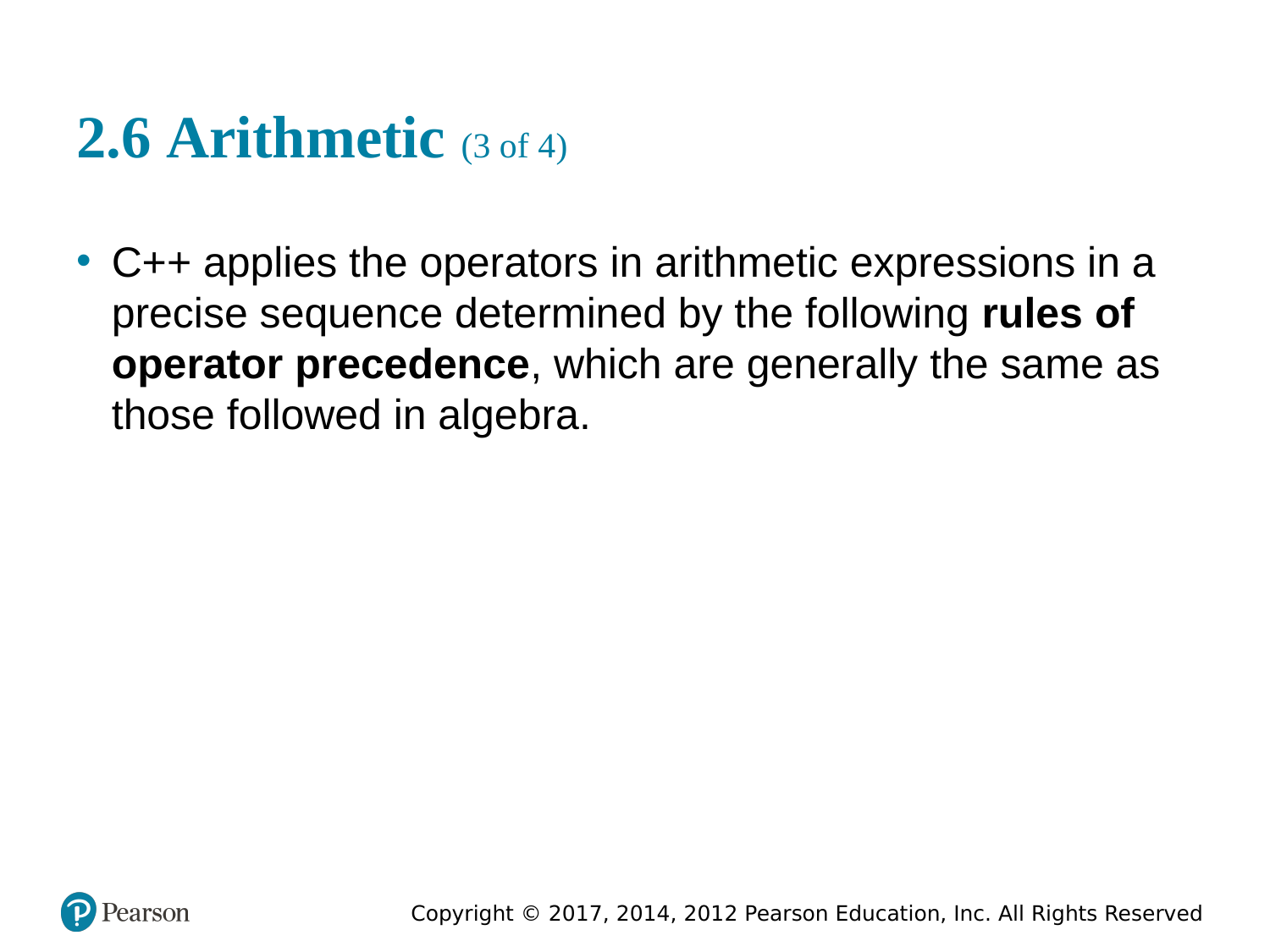

# 2.6 Arithmetic (3 of 4)
C++ applies the operators in arithmetic expressions in a precise sequence determined by the following rules of operator precedence, which are generally the same as those followed in algebra.